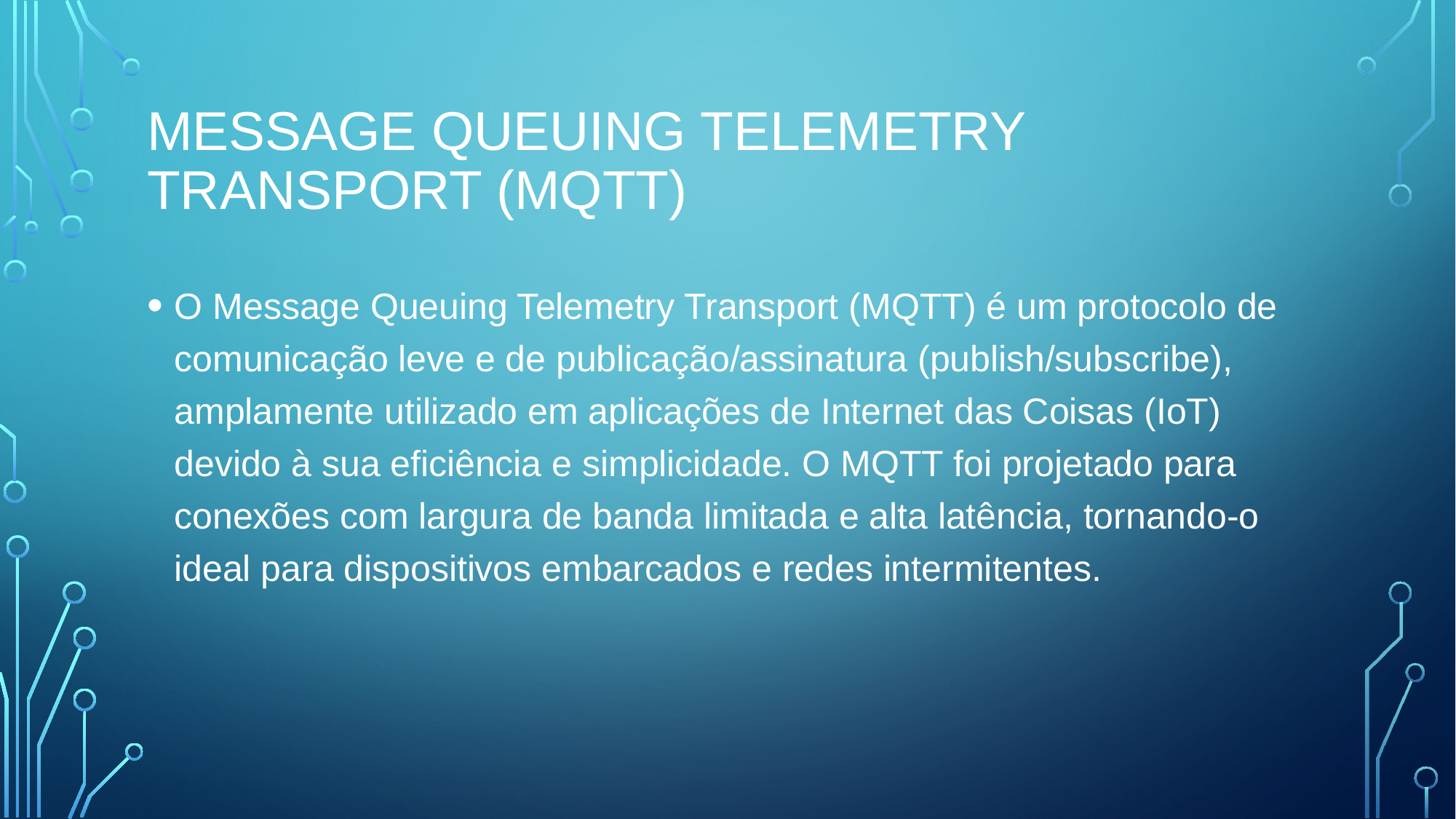

# Message Queuing Telemetry Transport (MQTT)
O Message Queuing Telemetry Transport (MQTT) é um protocolo de comunicação leve e de publicação/assinatura (publish/subscribe), amplamente utilizado em aplicações de Internet das Coisas (IoT) devido à sua eficiência e simplicidade. O MQTT foi projetado para conexões com largura de banda limitada e alta latência, tornando-o ideal para dispositivos embarcados e redes intermitentes.